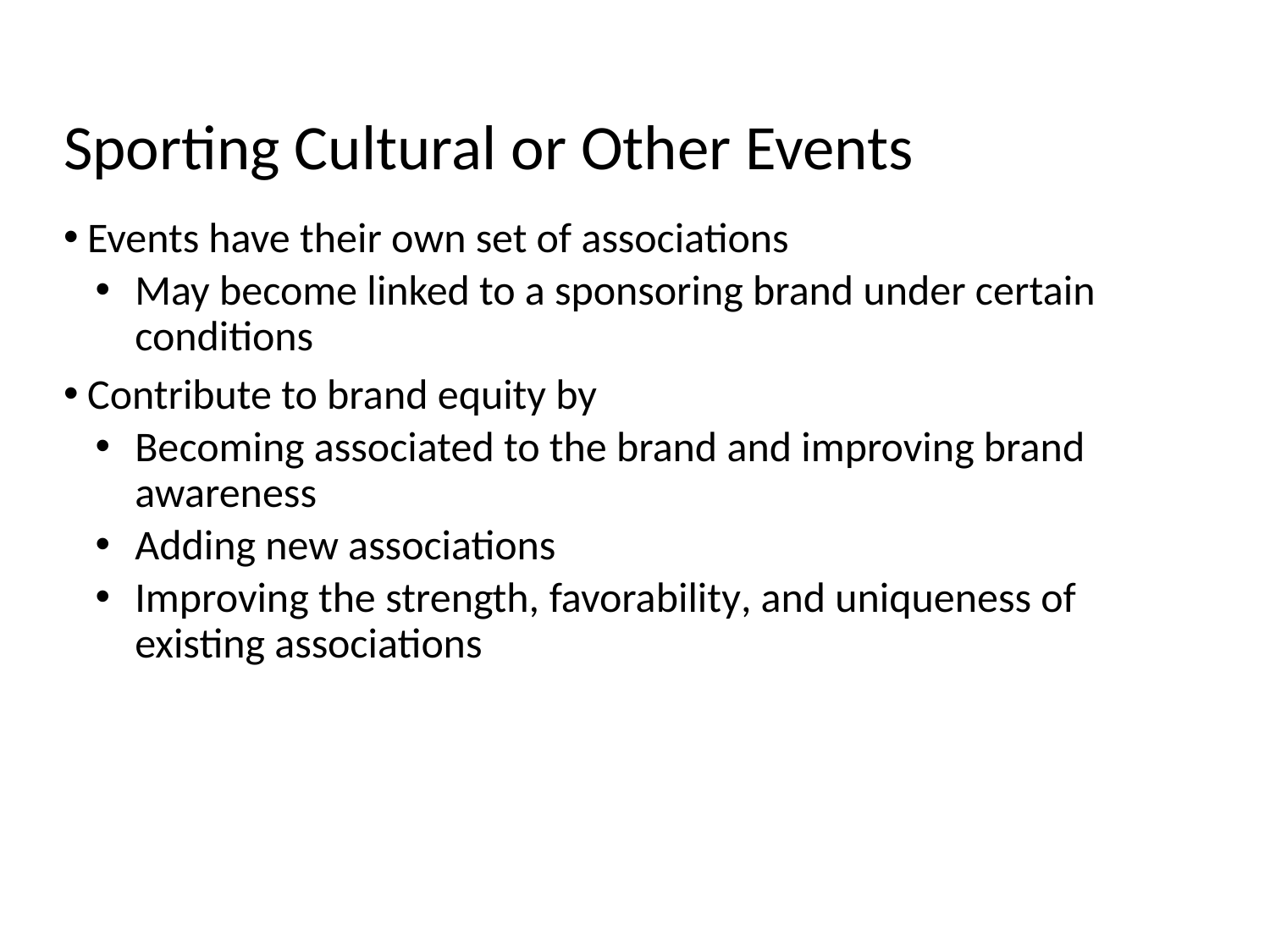

# Sporting Cultural or Other Events
Events have their own set of associations
May become linked to a sponsoring brand under certain conditions
Contribute to brand equity by
Becoming associated to the brand and improving brand awareness
Adding new associations
Improving the strength, favorability, and uniqueness of existing associations